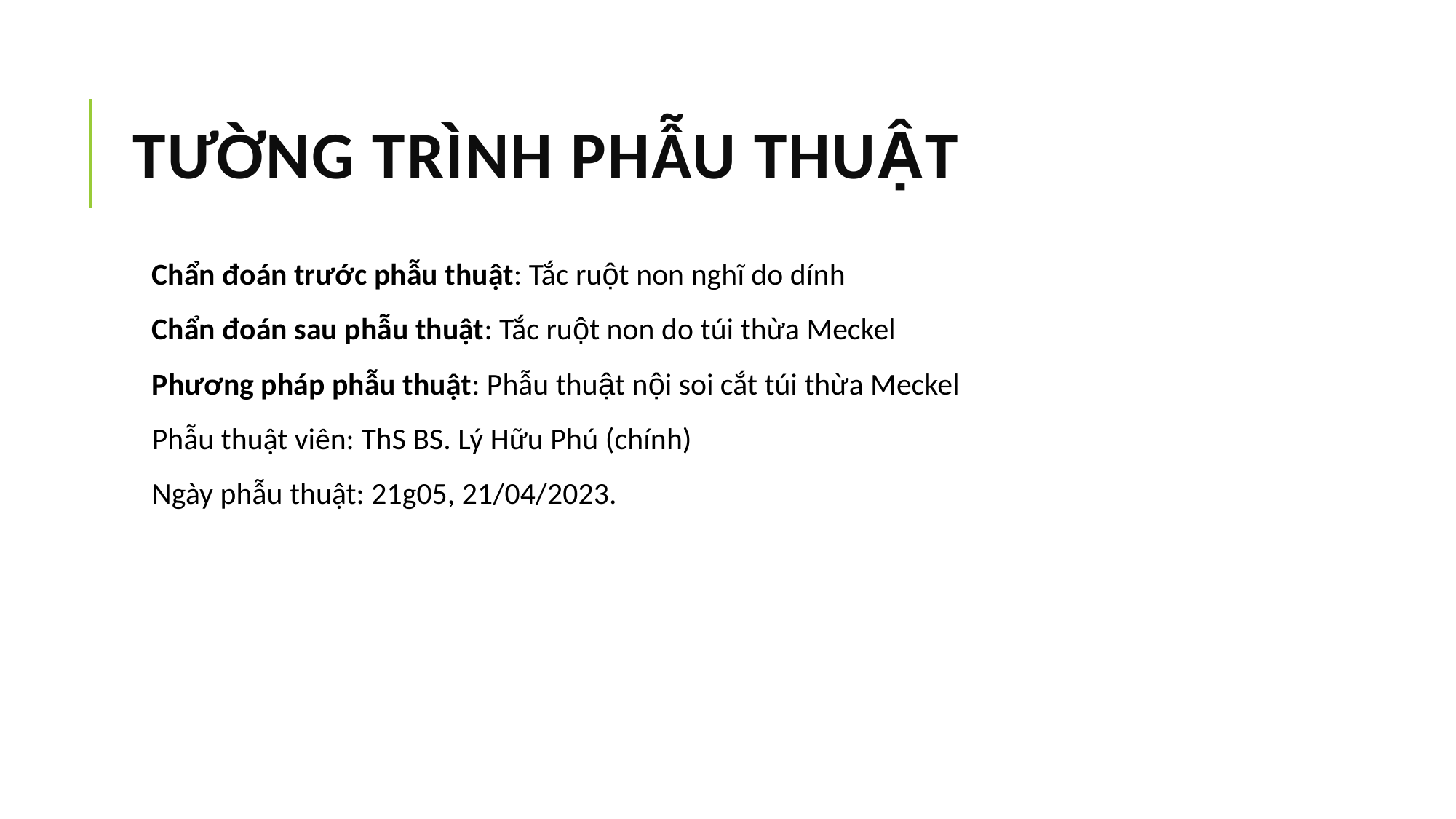

# TƯỜNG TRÌNH PHẪU THUẬT
Chẩn đoán trước phẫu thuật: Tắc ruột non nghĩ do dính
Chẩn đoán sau phẫu thuật: Tắc ruột non do túi thừa Meckel
Phương pháp phẫu thuật: Phẫu thuật nội soi cắt túi thừa Meckel
Phẫu thuật viên: ThS BS. Lý Hữu Phú (chính)
Ngày phẫu thuật: 21g05, 21/04/2023.